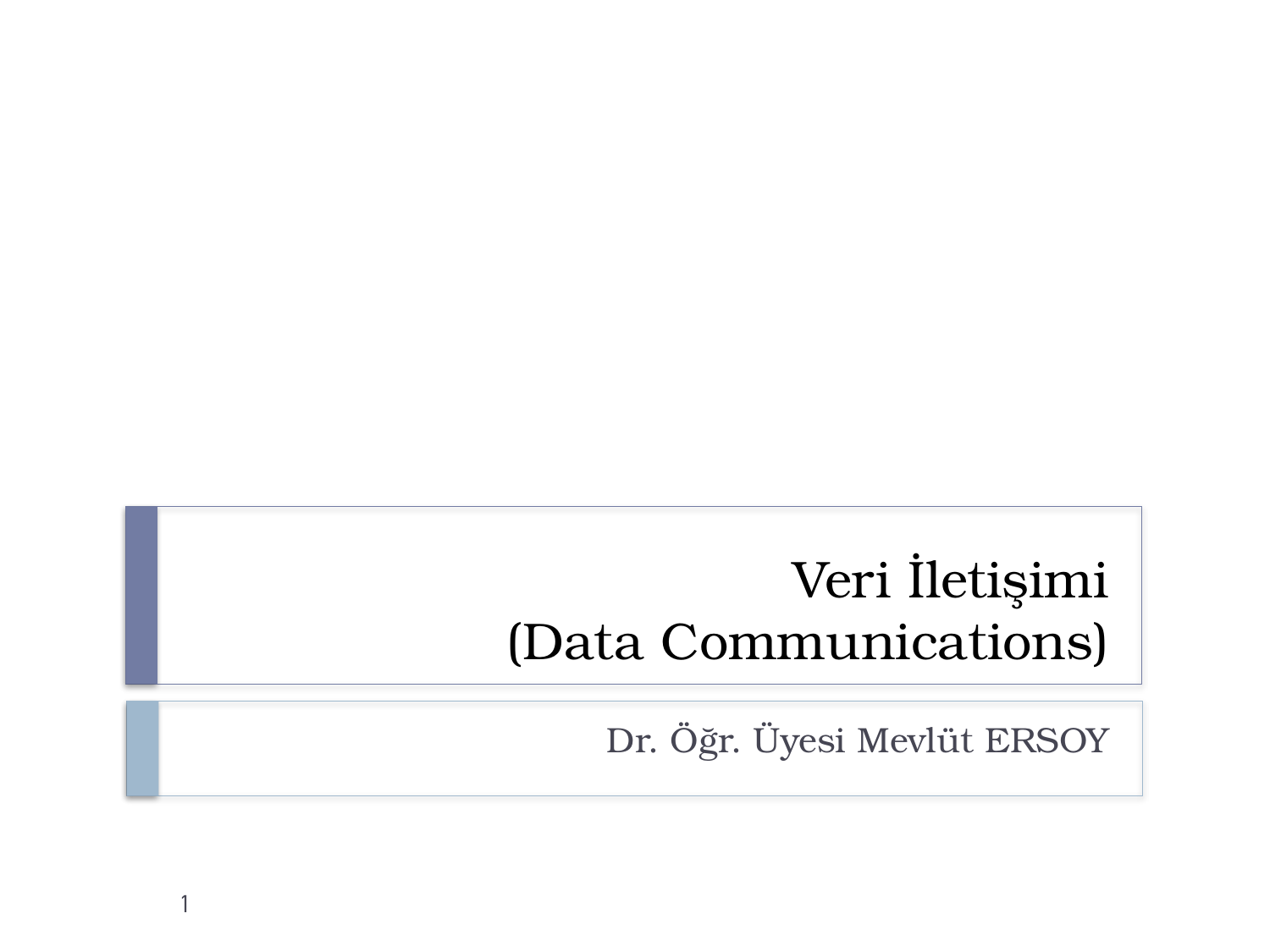

# Veri İletişimi (Data Communications)
Dr. Öğr. Üyesi Mevlüt ERSOY
1